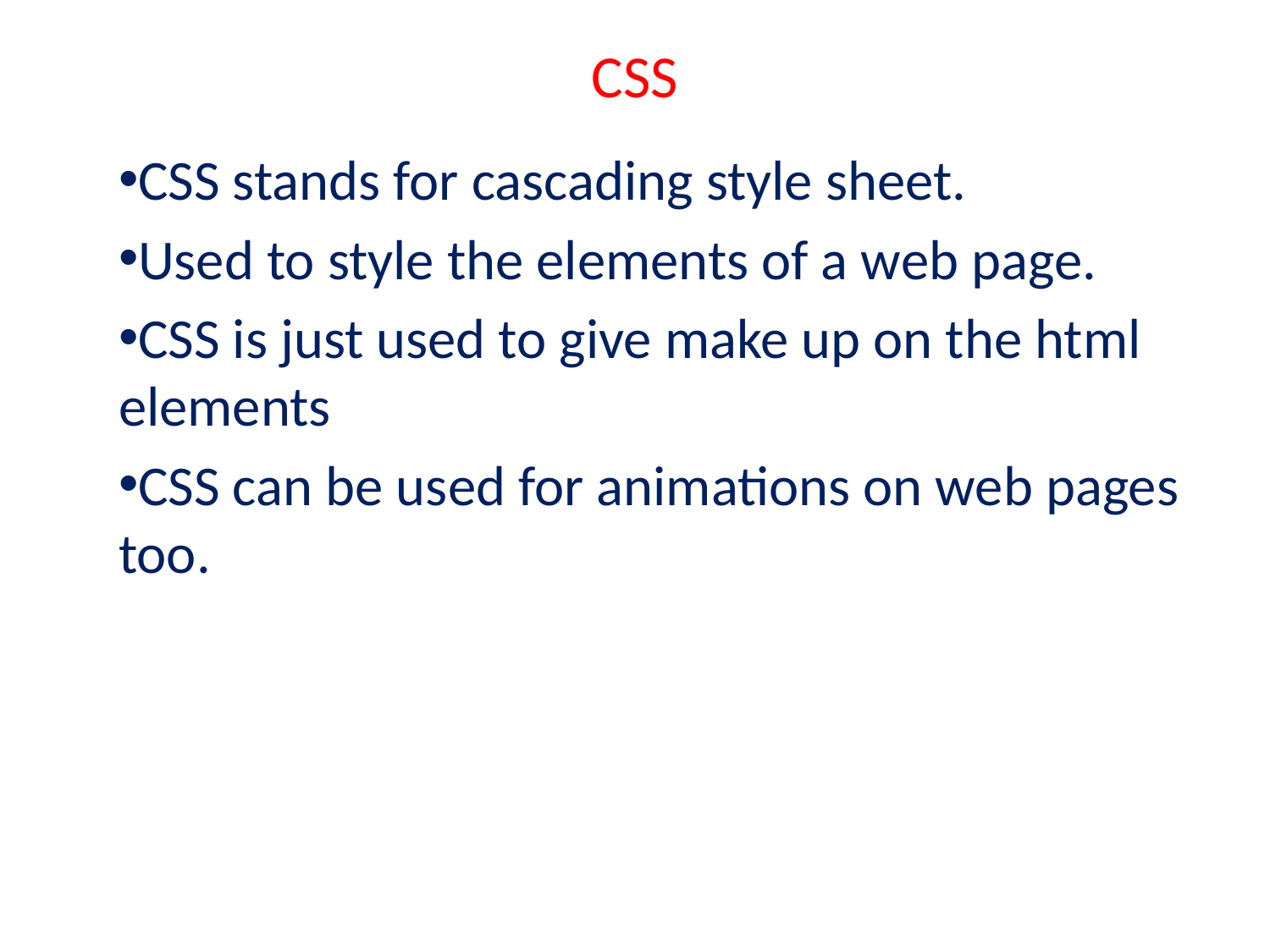

# CSS
CSS stands for cascading style sheet.
Used to style the elements of a web page.
CSS is just used to give make up on the html elements
CSS can be used for animations on web pages too.